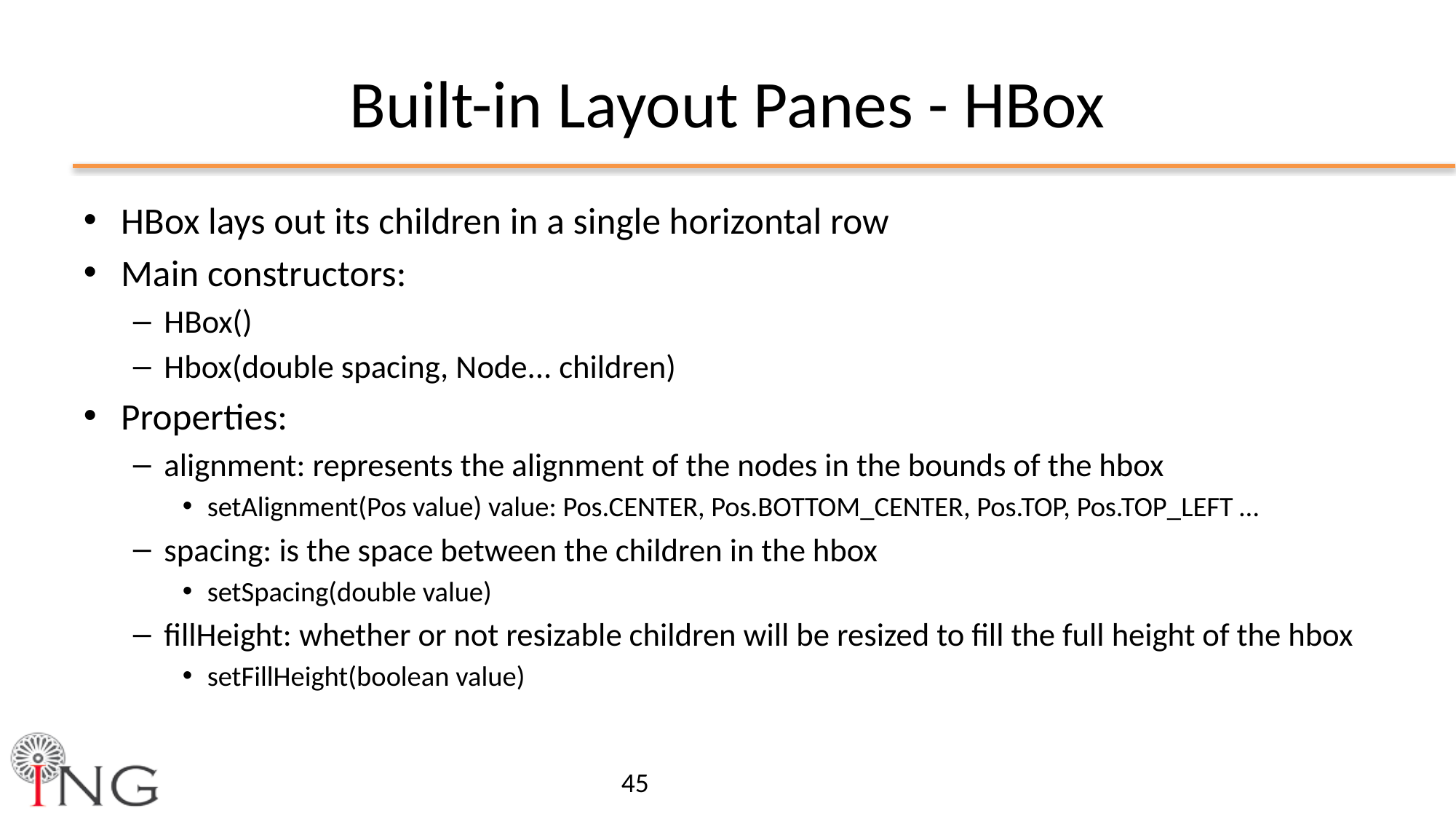

# Built-in Layout Panes - HBox
HBox lays out its children in a single horizontal row
Main constructors:
HBox()
Hbox(double spacing, Node... children)
Properties:
alignment: represents the alignment of the nodes in the bounds of the hbox
setAlignment(Pos value) value: Pos.CENTER, Pos.BOTTOM_CENTER, Pos.TOP, Pos.TOP_LEFT …
spacing: is the space between the children in the hbox
setSpacing(double value)
fillHeight: whether or not resizable children will be resized to fill the full height of the hbox
setFillHeight(boolean value)
45